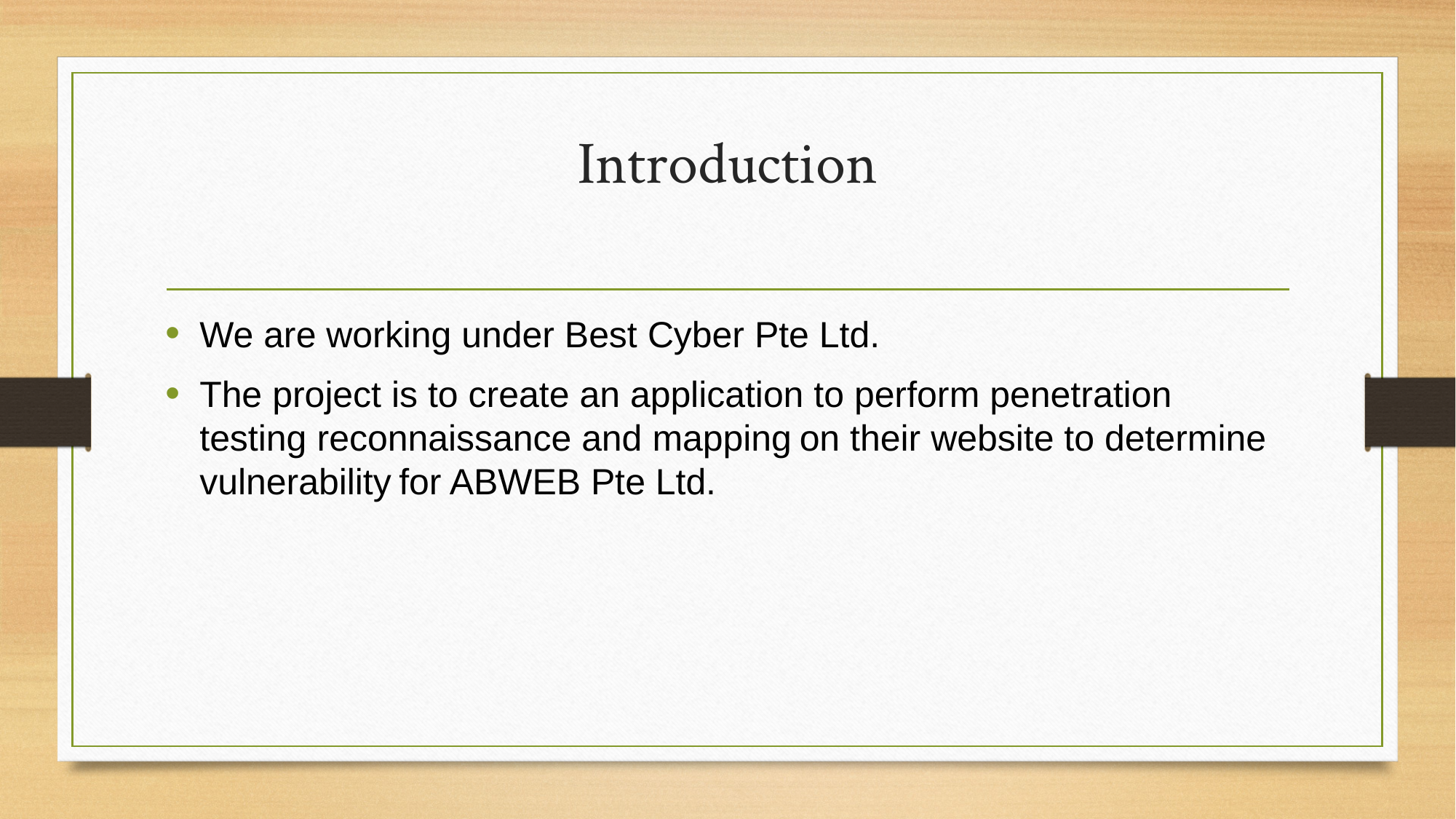

# Introduction
We are working under Best Cyber Pte Ltd.
The project is to create an application to perform penetration testing reconnaissance and mapping on their website to determine vulnerability for ABWEB Pte Ltd.